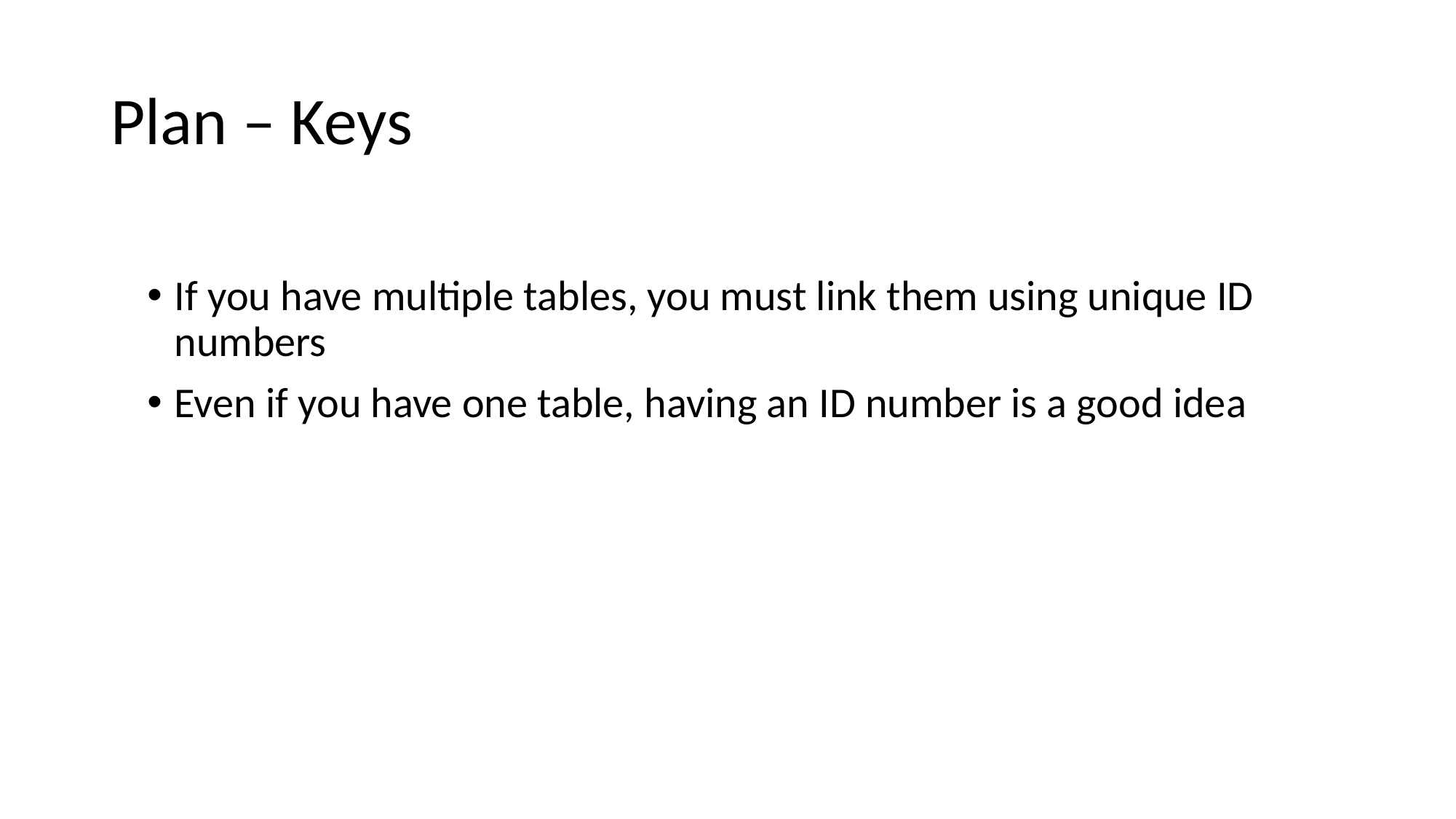

# Plan – Keys
If you have multiple tables, you must link them using unique ID numbers
Even if you have one table, having an ID number is a good idea